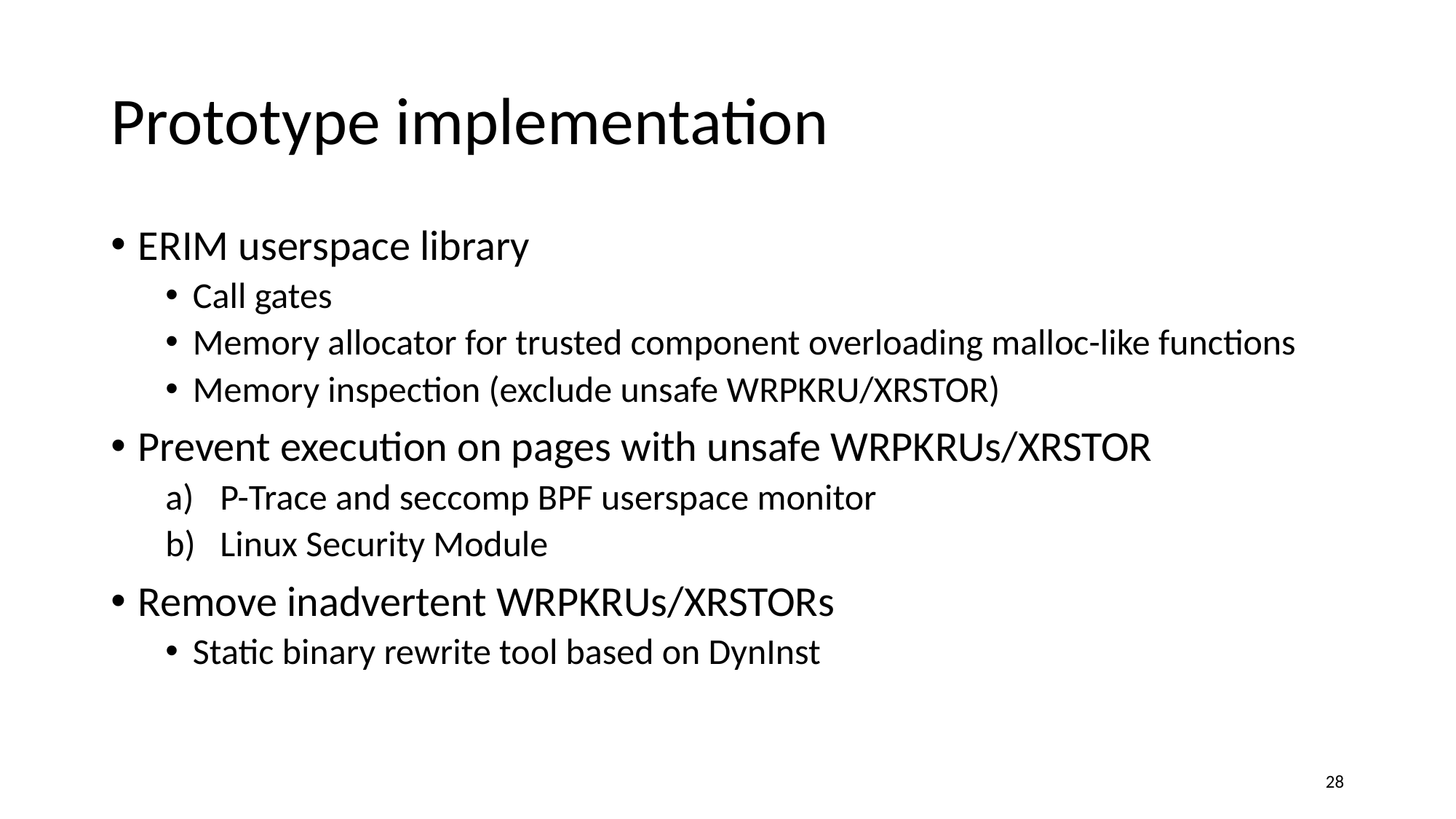

# Prototype implementation
ERIM userspace library
Call gates
Memory allocator for trusted component overloading malloc-like functions
Memory inspection (exclude unsafe WRPKRU/XRSTOR)
Prevent execution on pages with unsafe WRPKRUs/XRSTOR
P-Trace and seccomp BPF userspace monitor
Linux Security Module
Remove inadvertent WRPKRUs/XRSTORs
Static binary rewrite tool based on DynInst
28